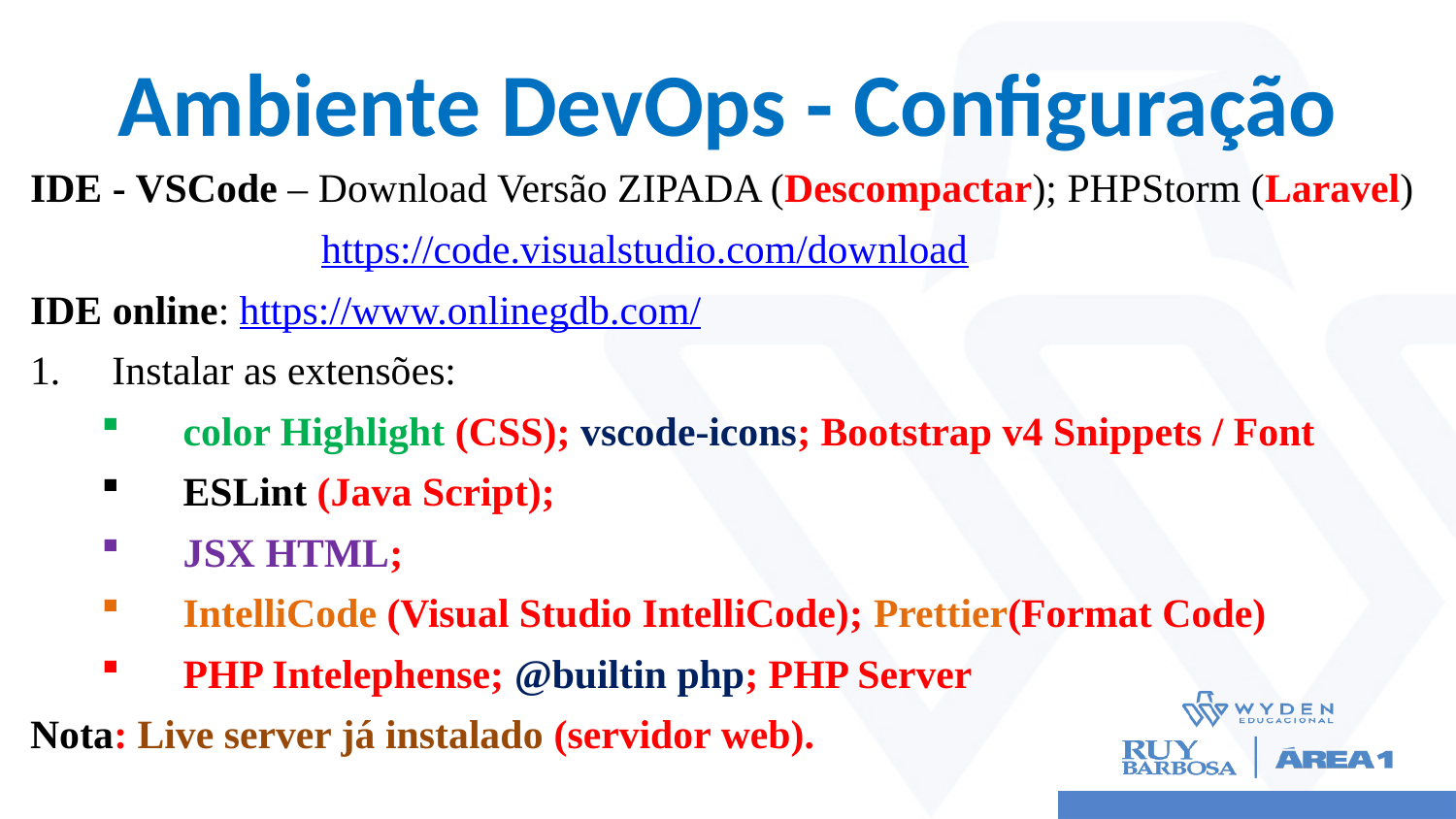

# Ambiente DevOps - Configuração
IDE - VSCode – Download Versão ZIPADA (Descompactar); PHPStorm (Laravel)
 		https://code.visualstudio.com/download
IDE online: https://www.onlinegdb.com/
Instalar as extensões:
color Highlight (CSS); vscode-icons; Bootstrap v4 Snippets / Font
ESLint (Java Script);
JSX HTML;
IntelliCode (Visual Studio IntelliCode); Prettier(Format Code)
PHP Intelephense; @builtin php; PHP Server
Nota: Live server já instalado (servidor web).